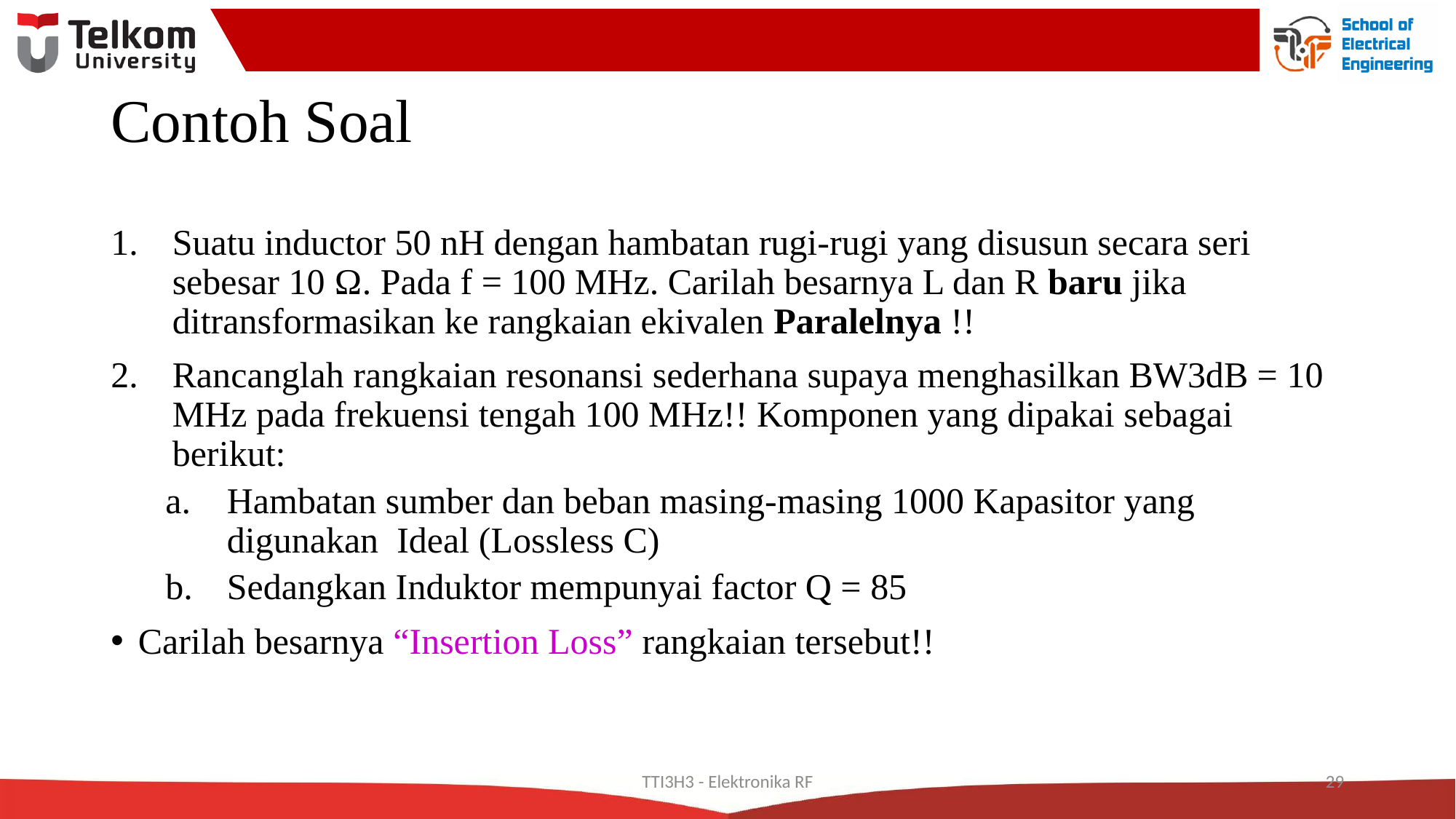

# Contoh Soal
Suatu inductor 50 nH dengan hambatan rugi-rugi yang disusun secara seri sebesar 10 Ω. Pada f = 100 MHz. Carilah besarnya L dan R baru jika ditransformasikan ke rangkaian ekivalen Paralelnya !!
Rancanglah rangkaian resonansi sederhana supaya menghasilkan BW3dB = 10  MHz pada frekuensi tengah 100 MHz!! Komponen yang dipakai sebagai berikut:
Hambatan sumber dan beban masing-masing 1000 Kapasitor yang digunakan  Ideal (Lossless C)
Sedangkan Induktor mempunyai factor Q = 85
Carilah besarnya “Insertion Loss” rangkaian tersebut!!

TTI3H3 - Elektronika RF
29